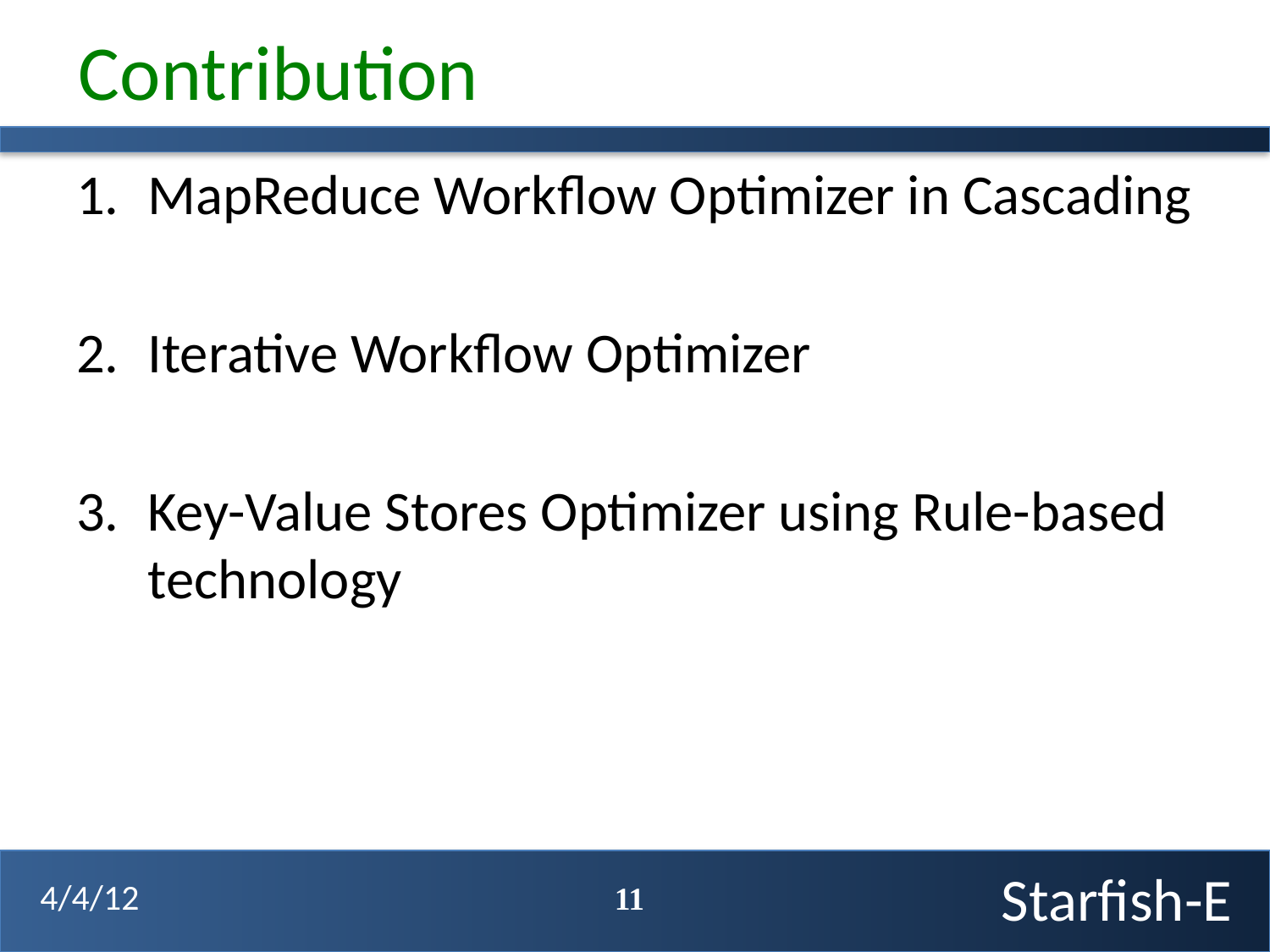

# Contribution
MapReduce Workflow Optimizer in Cascading

Iterative Workflow Optimizer

Key-Value Stores Optimizer using Rule-based technology
11
4/4/12
Starfish-E